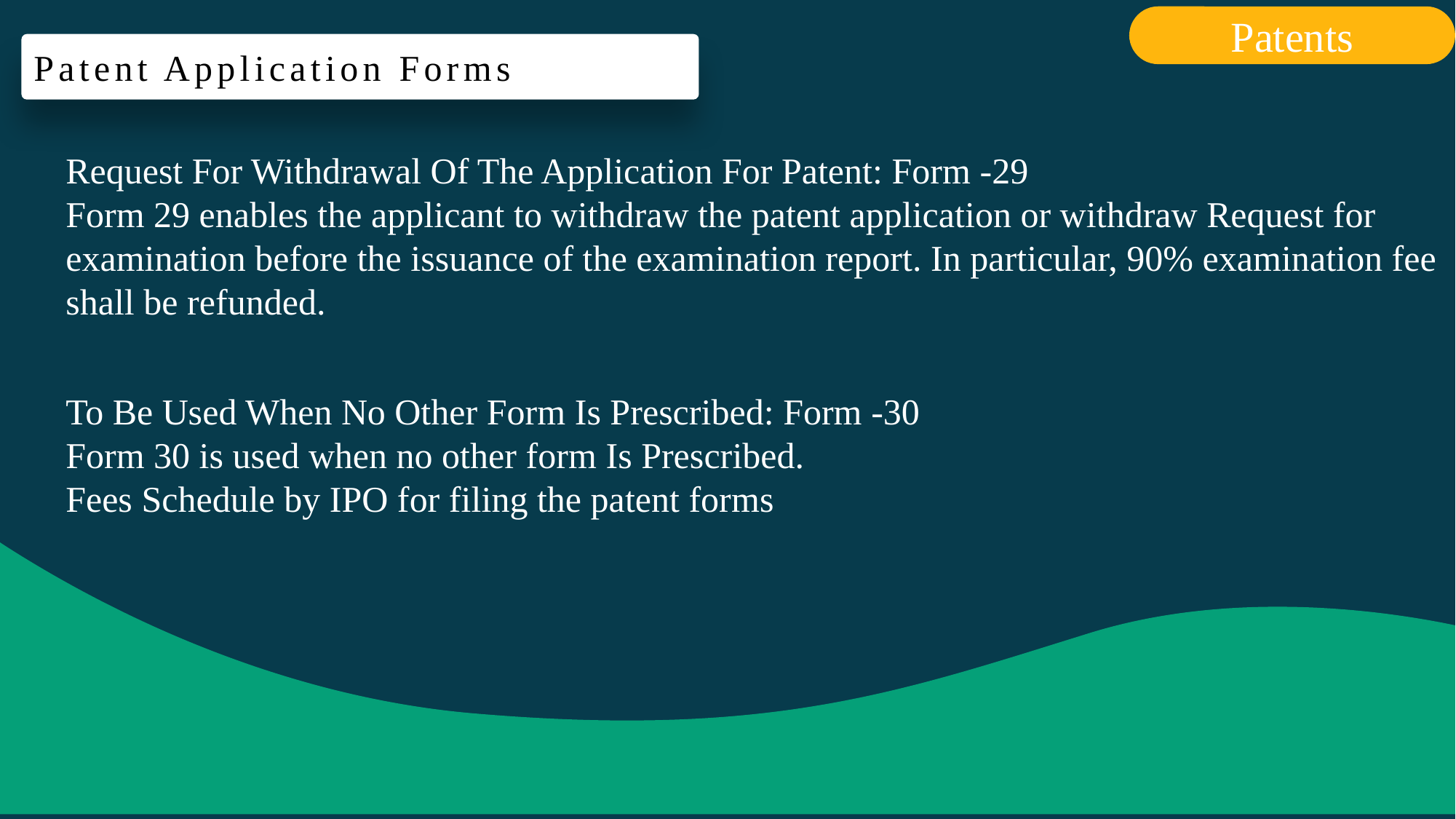

Patents
Patent Application Forms
Request For Withdrawal Of The Application For Patent: Form -29
Form 29 enables the applicant to withdraw the patent application or withdraw Request for examination before the issuance of the examination report. In particular, 90% examination fee shall be refunded.
To Be Used When No Other Form Is Prescribed: Form -30
Form 30 is used when no other form Is Prescribed.
Fees Schedule by IPO for filing the patent forms